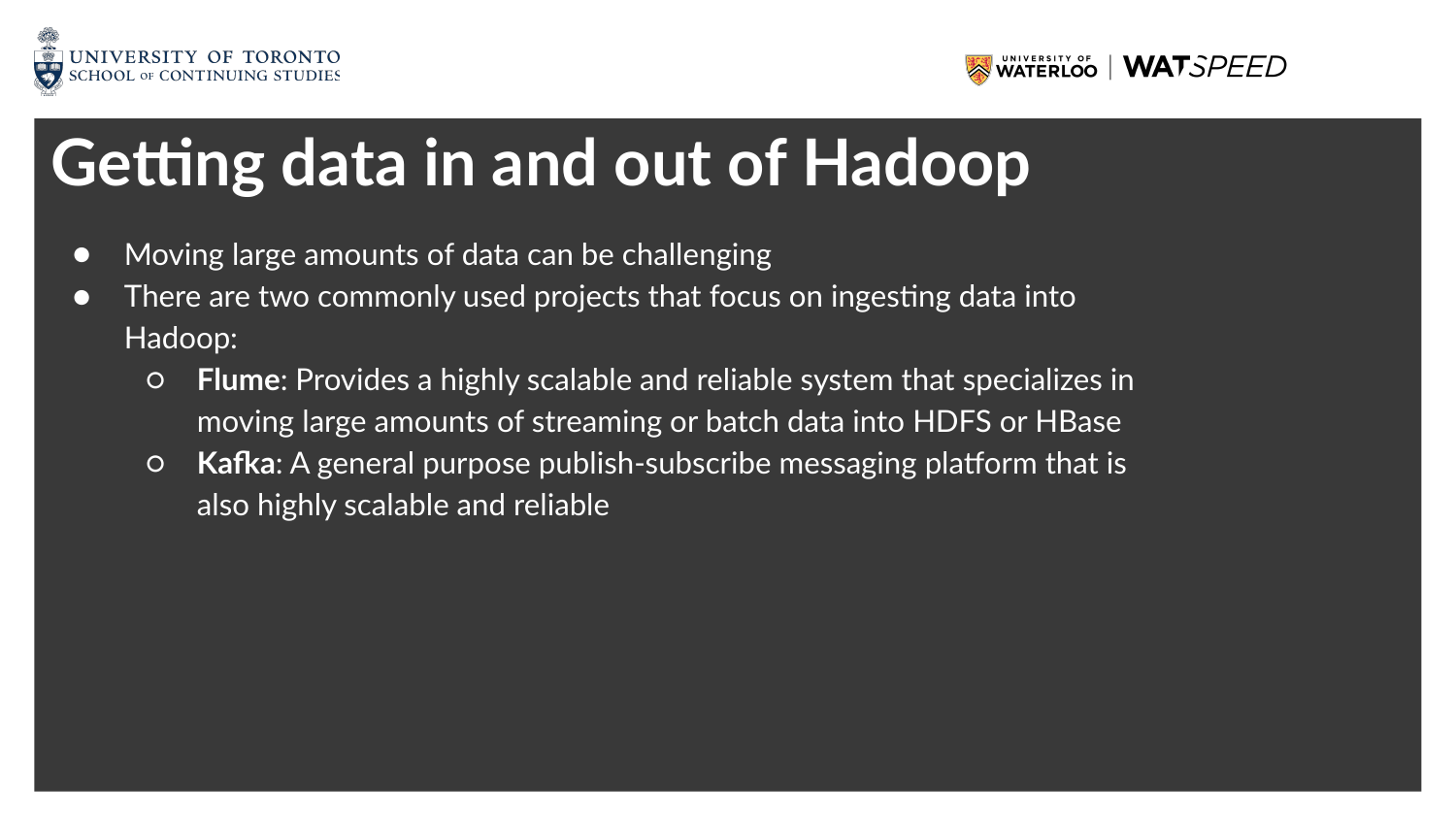

# Getting data in and out of Hadoop
Moving large amounts of data can be challenging
There are two commonly used projects that focus on ingesting data into Hadoop:
Flume: Provides a highly scalable and reliable system that specializes in moving large amounts of streaming or batch data into HDFS or HBase
Kafka: A general purpose publish-subscribe messaging platform that is also highly scalable and reliable